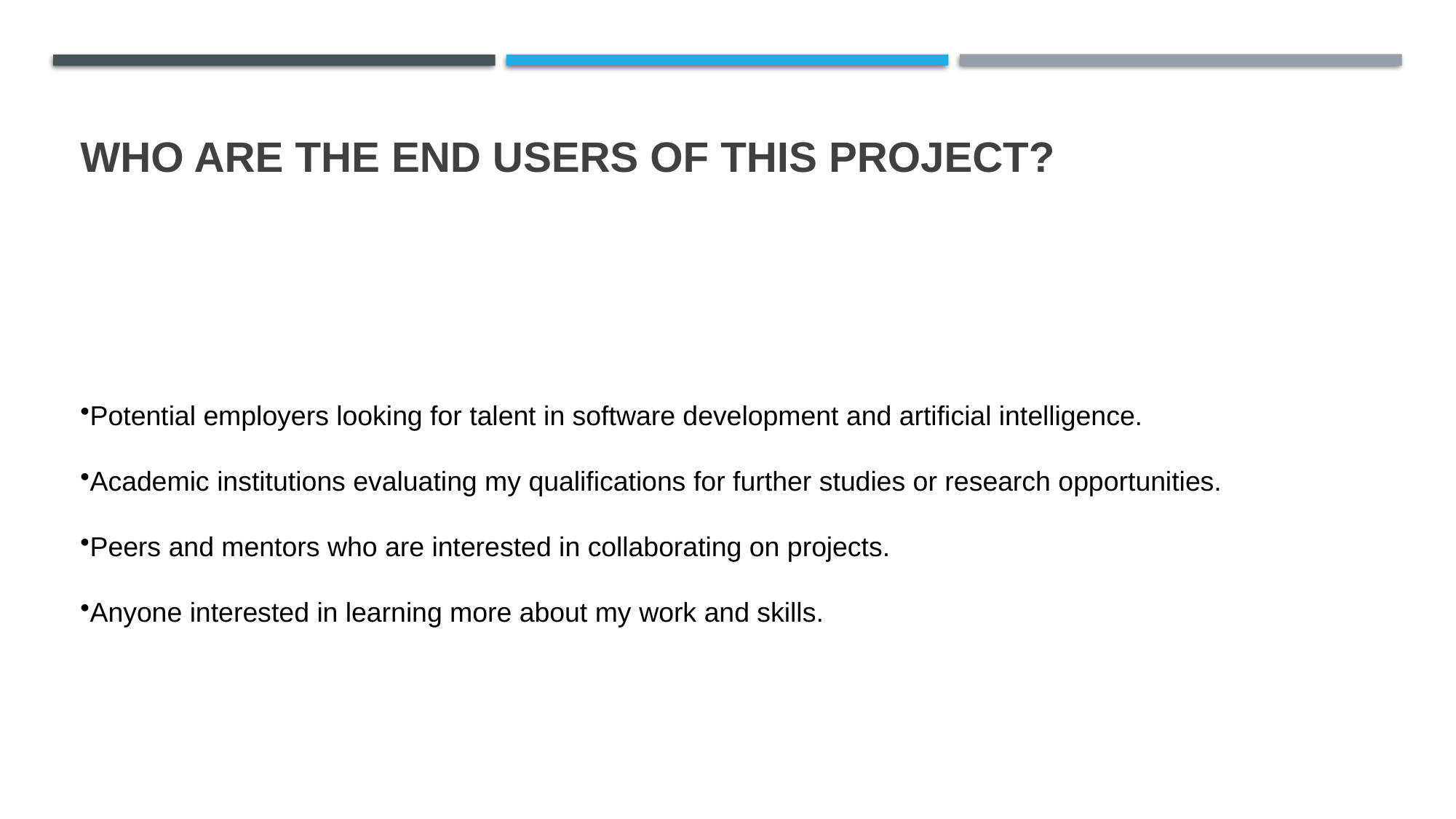

# WHO ARE THE END USERS of this project?

Potential employers looking for talent in software development and artificial intelligence.

Academic institutions evaluating my qualifications for further studies or research opportunities.

Peers and mentors who are interested in collaborating on projects.

Anyone interested in learning more about my work and skills.